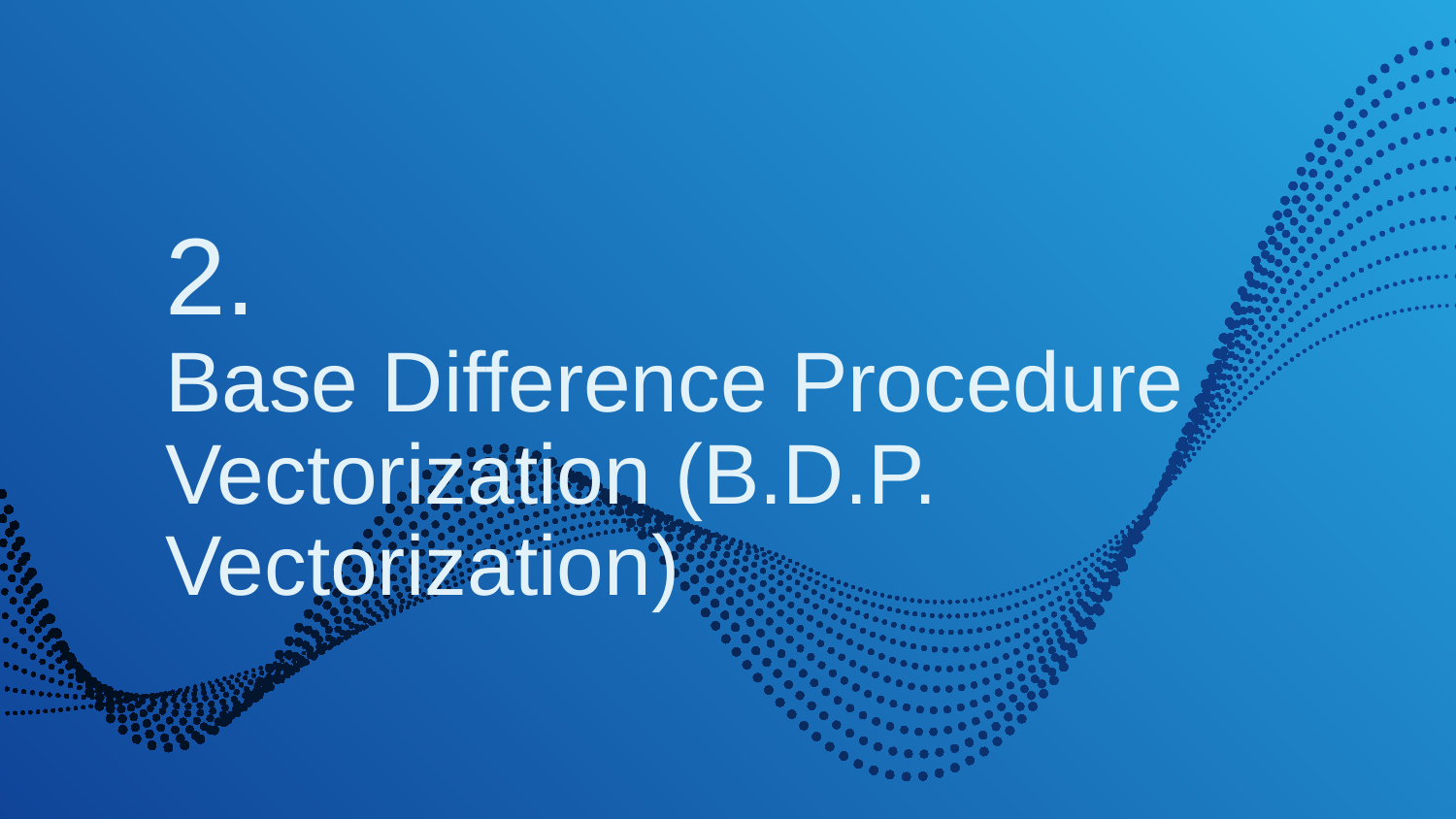

# 2. Base Difference Procedure Vectorization (B.D.P. Vectorization)